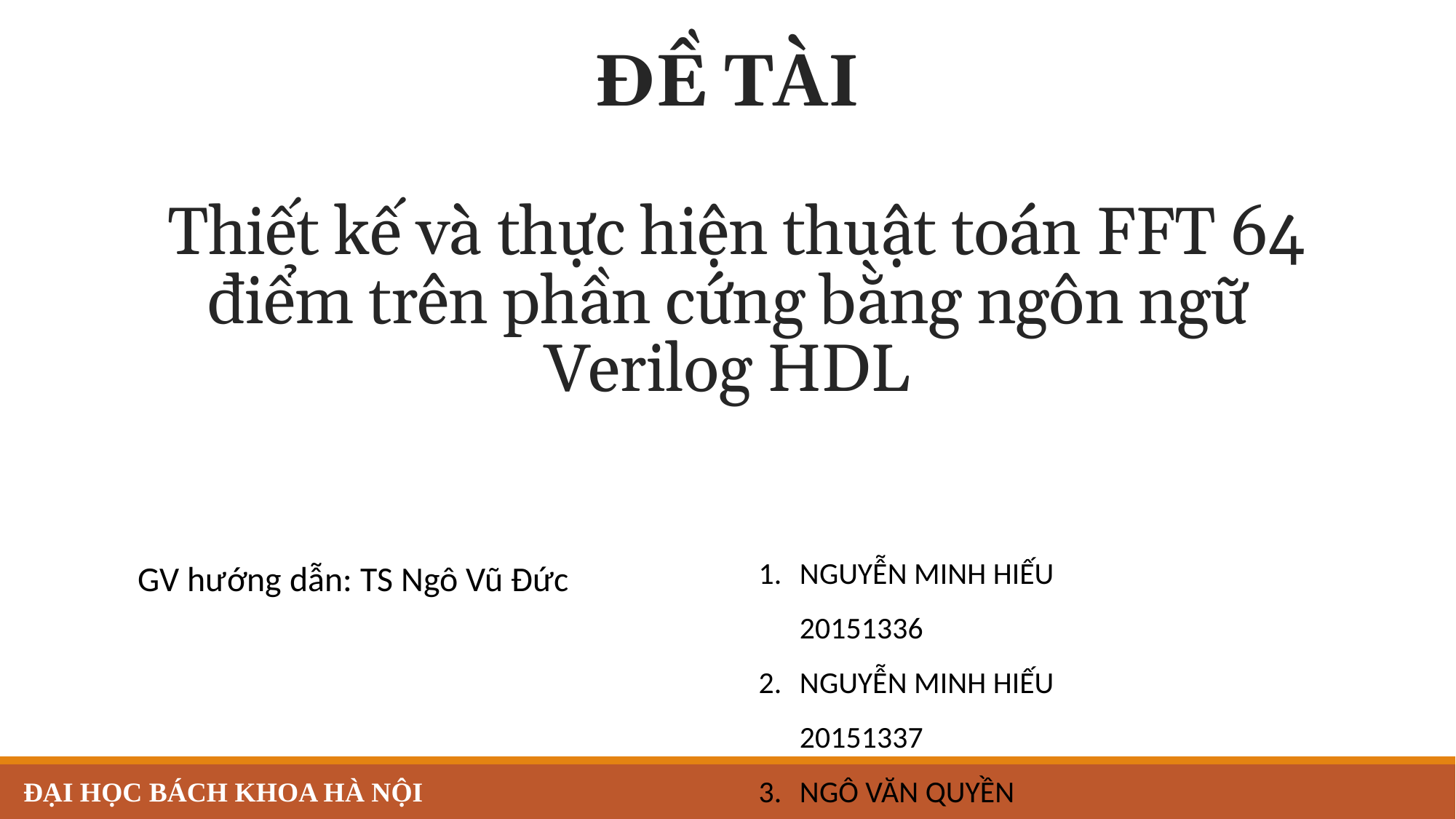

# ĐỀ TÀI Thiết kế và thực hiện thuật toán FFT 64 điểm trên phần cứng bằng ngôn ngữ Verilog HDL

GV hướng dẫn: TS Ngô Vũ Đức
NGUYỄN MINH HIẾU		20151336
NGUYỄN MINH HIẾU		20151337
NGÔ VĂN QUYỀN			20153086
ĐẠI HỌC BÁCH KHOA HÀ NỘI